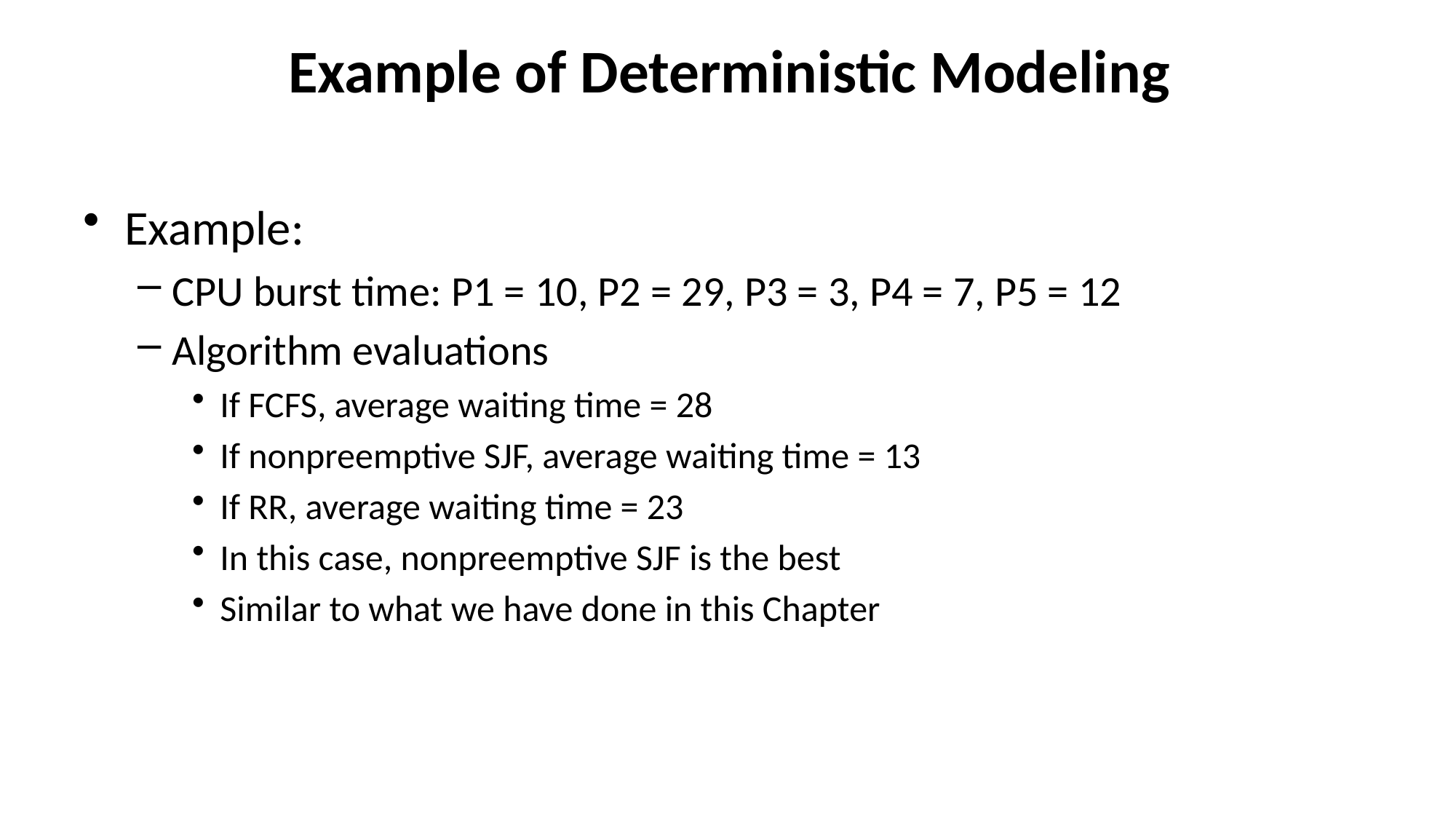

# Example of Deterministic Modeling
Example:
CPU burst time: P1 = 10, P2 = 29, P3 = 3, P4 = 7, P5 = 12
Algorithm evaluations
If FCFS, average waiting time = 28
If nonpreemptive SJF, average waiting time = 13
If RR, average waiting time = 23
In this case, nonpreemptive SJF is the best
Similar to what we have done in this Chapter